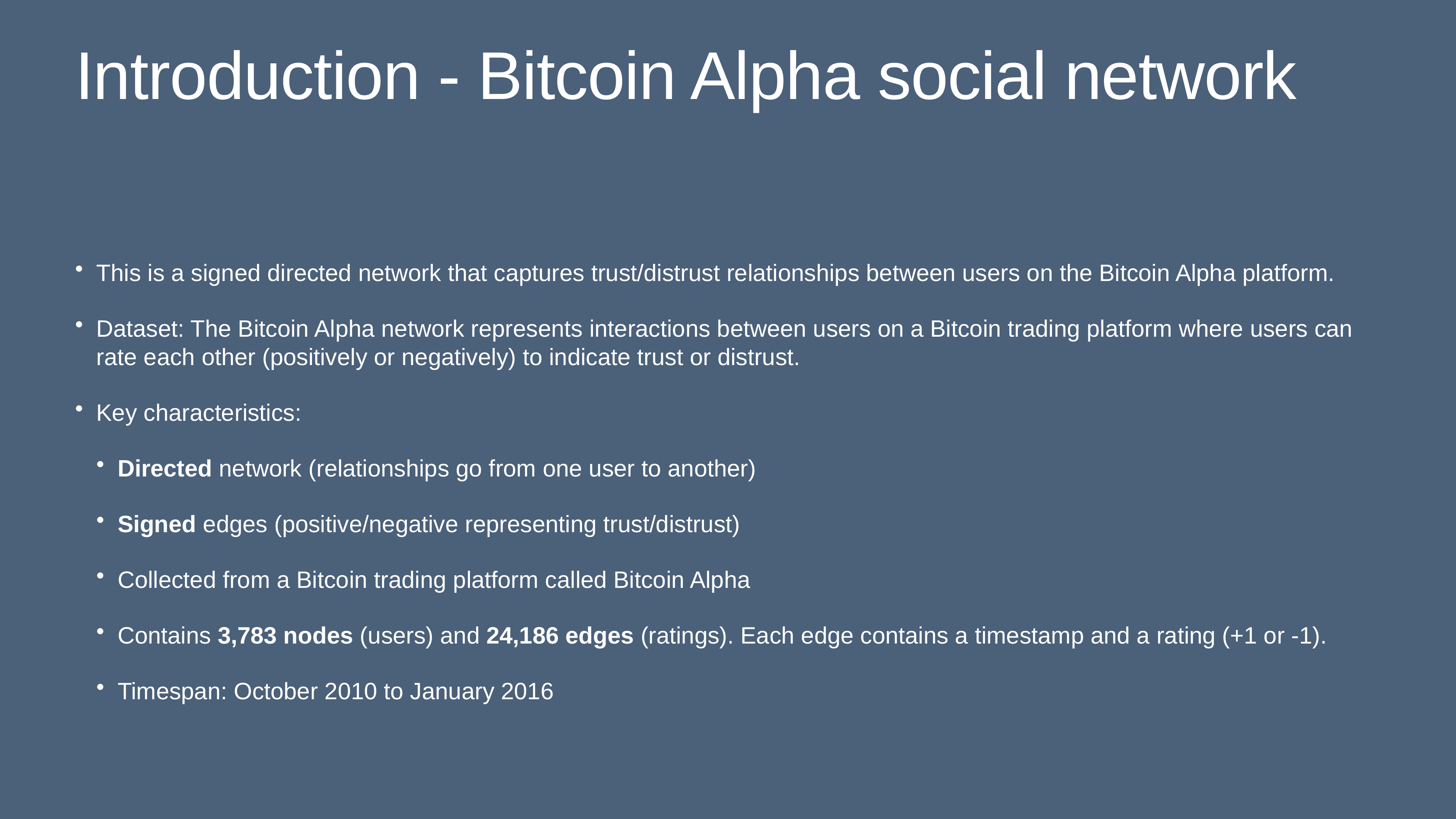

# Introduction - Bitcoin Alpha social network

This is a signed directed network that captures trust/distrust relationships between users on the Bitcoin Alpha platform.
Dataset: The Bitcoin Alpha network represents interactions between users on a Bitcoin trading platform where users can rate each other (positively or negatively) to indicate trust or distrust.
Key characteristics:
Directed network (relationships go from one user to another)
Signed edges (positive/negative representing trust/distrust)
Collected from a Bitcoin trading platform called Bitcoin Alpha
Contains 3,783 nodes (users) and 24,186 edges (ratings). Each edge contains a timestamp and a rating (+1 or -1).
Timespan: October 2010 to January 2016